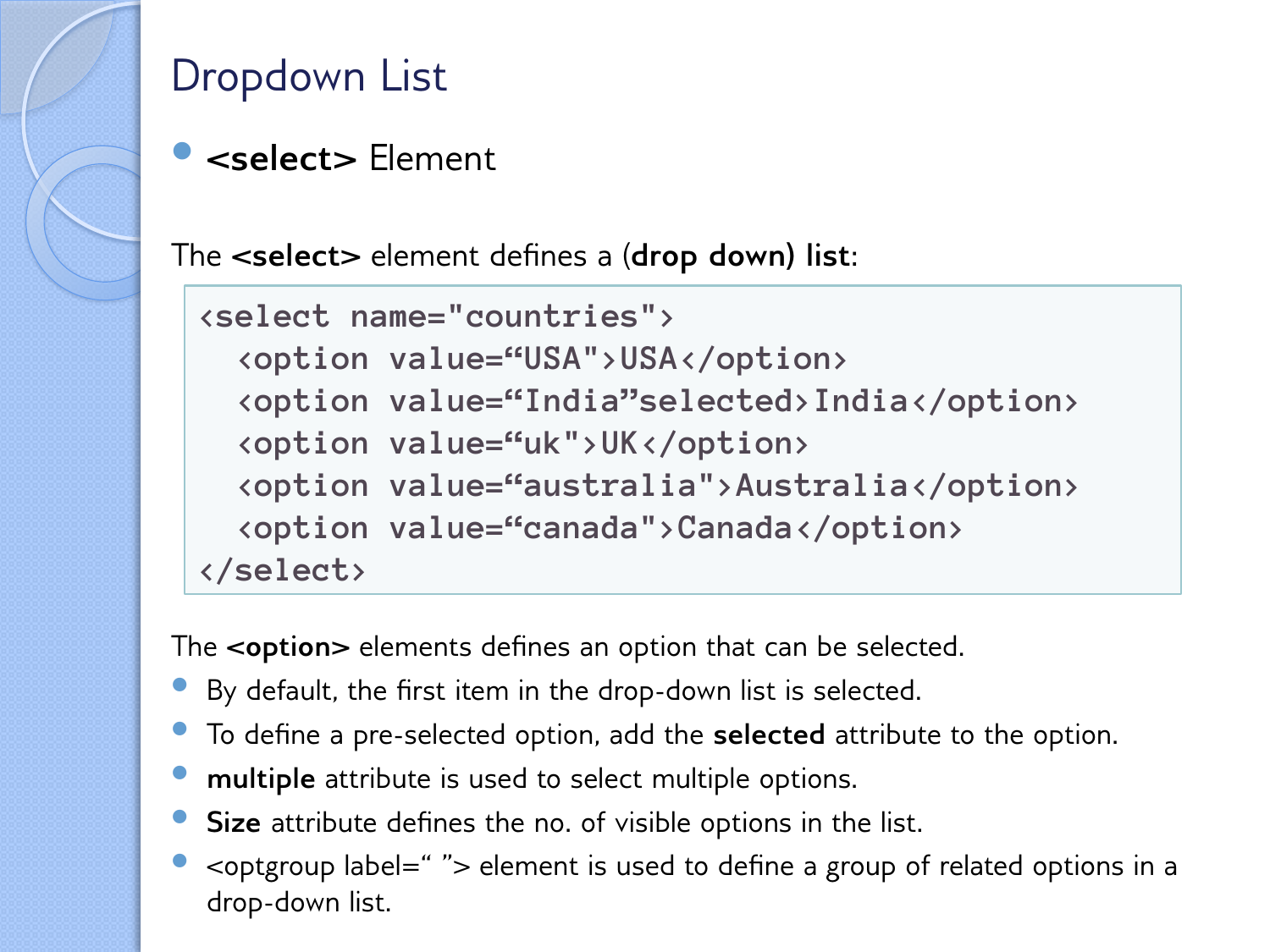

# Dropdown List
<select> Element

The <select> element defines a (drop down) list:

The <option> elements defines an option that can be selected.
By default, the first item in the drop-down list is selected.
To define a pre-selected option, add the selected attribute to the option.
multiple attribute is used to select multiple options.
Size attribute defines the no. of visible options in the list.
<optgroup label=“ ”> element is used to define a group of related options in a drop-down list.
<select name="countries">
  <option value=“USA">USA</option>
  <option value=“India”selected>India</option>
  <option value=“uk">UK</option>
  <option value=“australia">Australia</option>
  <option value=“canada">Canada</option>
</select>